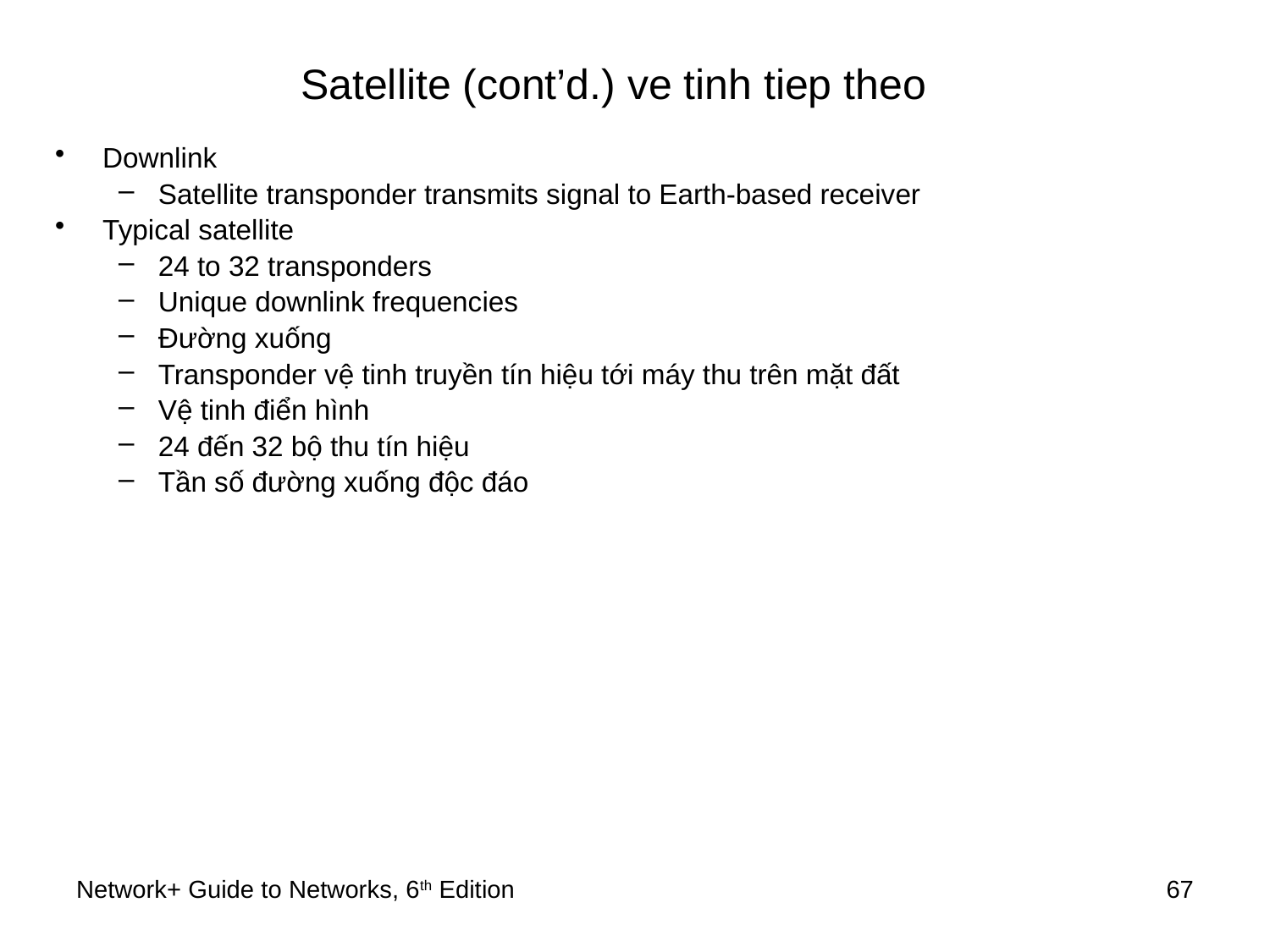

# Satellite (cont’d.) ve tinh tiep theo
Downlink
Satellite transponder transmits signal to Earth-based receiver
Typical satellite
24 to 32 transponders
Unique downlink frequencies
Đường xuống
Transponder vệ tinh truyền tín hiệu tới máy thu trên mặt đất
Vệ tinh điển hình
24 đến 32 bộ thu tín hiệu
Tần số đường xuống độc đáo

Network+ Guide to Networks, 6th Edition
67